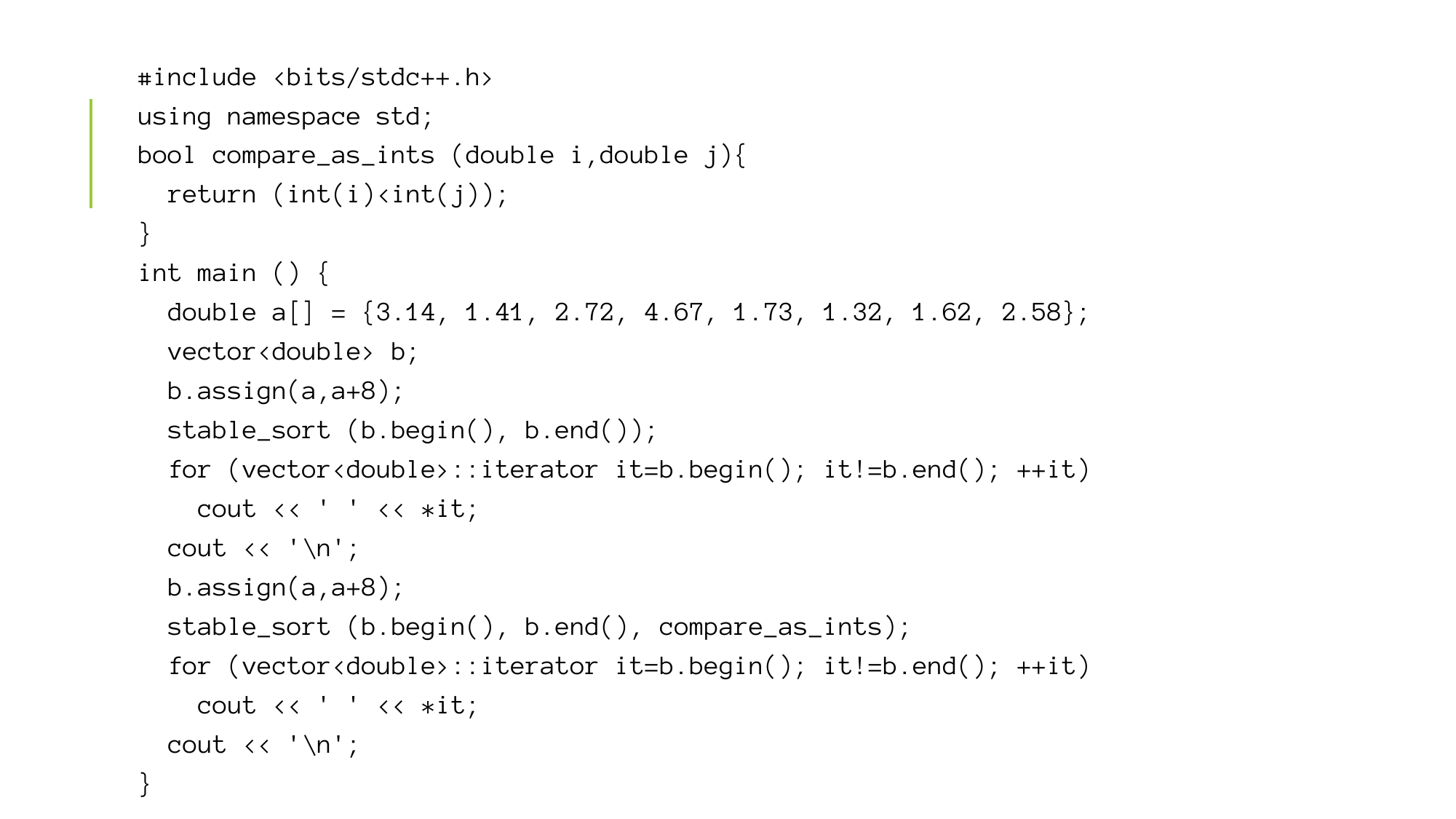

#include <bits/stdc++.h>
using namespace std;
bool compare_as_ints (double i,double j){
  return (int(i)<int(j));
}
int main () {
  double a[] = {3.14, 1.41, 2.72, 4.67, 1.73, 1.32, 1.62, 2.58};
  vector<double> b;
  b.assign(a,a+8);
  stable_sort (b.begin(), b.end());
  for (vector<double>::iterator it=b.begin(); it!=b.end(); ++it)
    cout << ' ' << *it;
  cout << '\n';
  b.assign(a,a+8);
  stable_sort (b.begin(), b.end(), compare_as_ints);
  for (vector<double>::iterator it=b.begin(); it!=b.end(); ++it)
    cout << ' ' << *it;
  cout << '\n';
}